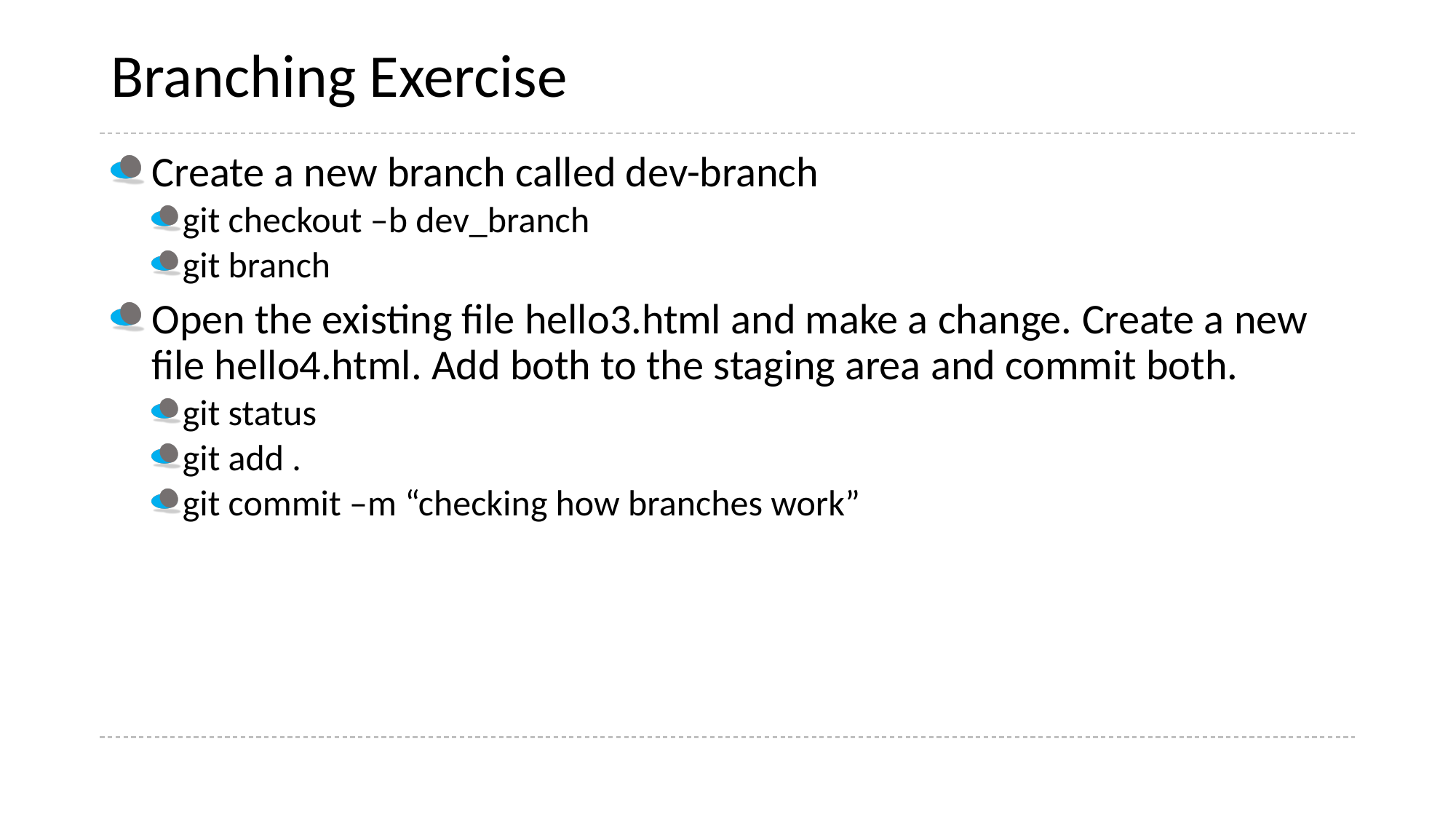

# Branching Exercise
Create a new branch called dev-branch
git checkout –b dev_branch
git branch
Open the existing file hello3.html and make a change. Create a new file hello4.html. Add both to the staging area and commit both.
git status
git add .
git commit –m “checking how branches work”